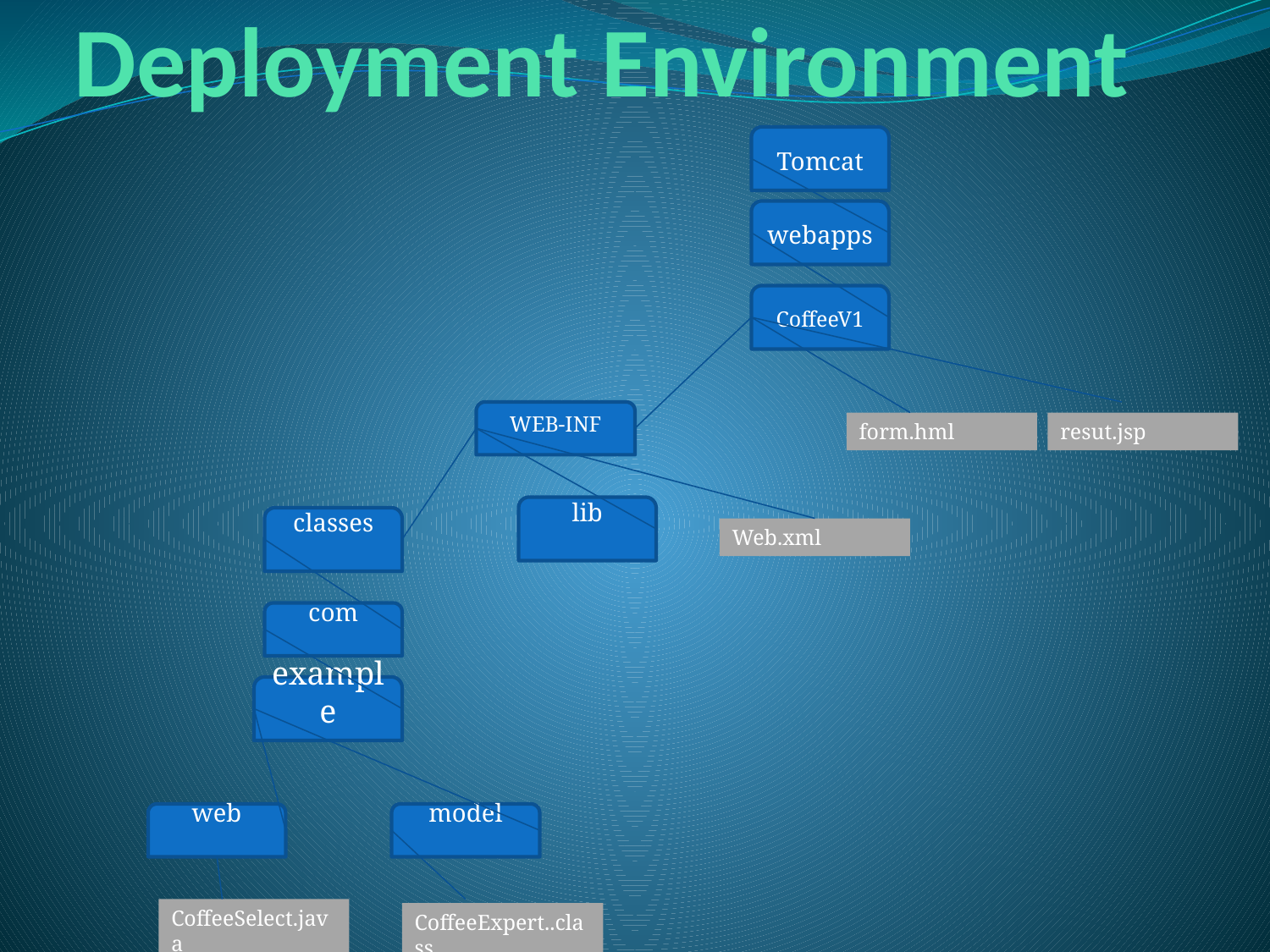

# Deployment Environment
Tomcat
webapps
CoffeeV1

WEB-INF

form.hml
resut.jsp
lib

classes

Web.xml
com

example

web

model

CoffeeSelect.java
CoffeeExpert..class